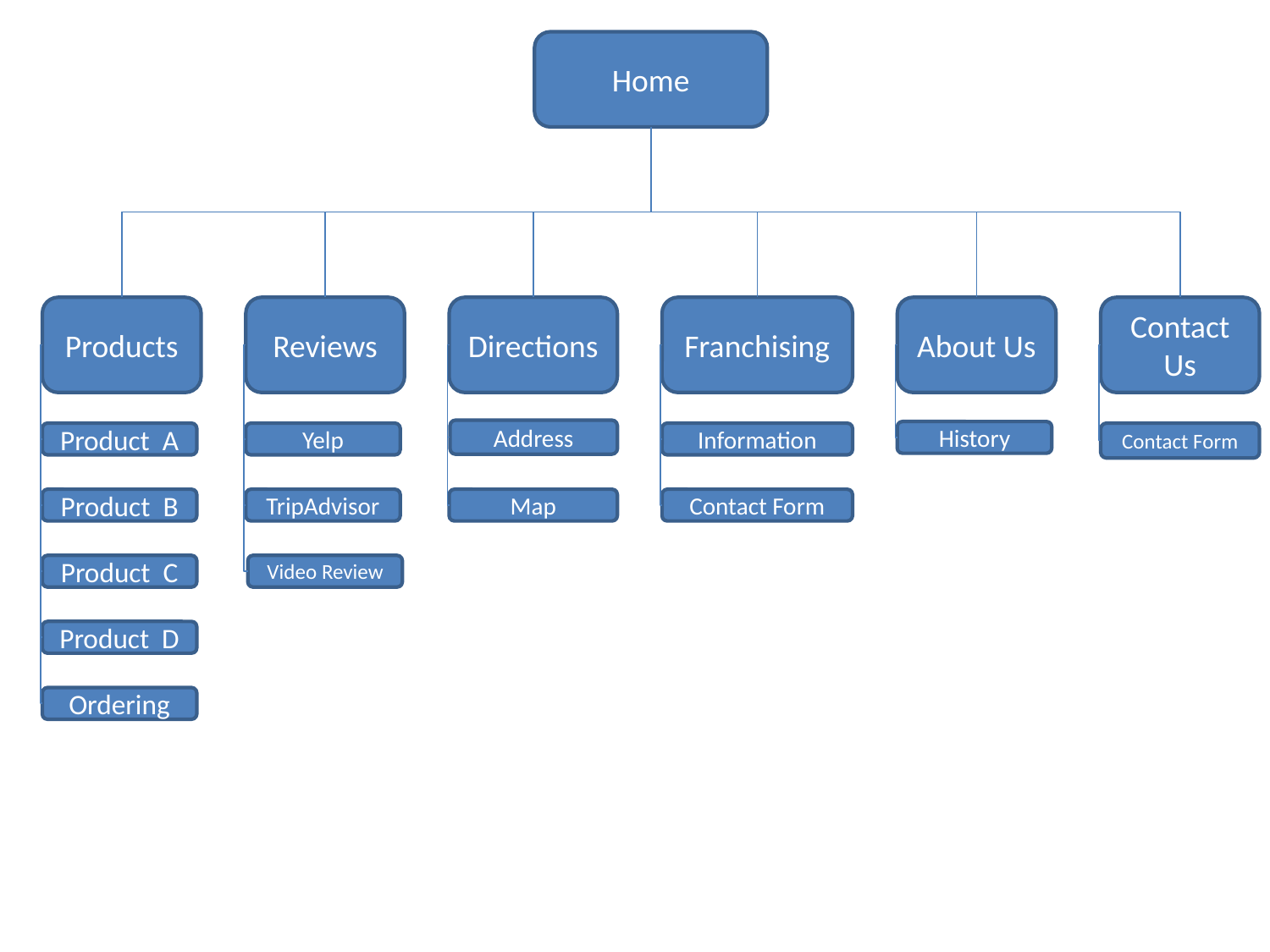

Home
Products
Reviews
Directions
Franchising
About Us
Contact Us
Address
History
Product  A
Yelp
Information
Contact Form
Product  B
TripAdvisor
Map
Contact Form
Product  C
Video Review
Product  D
Ordering